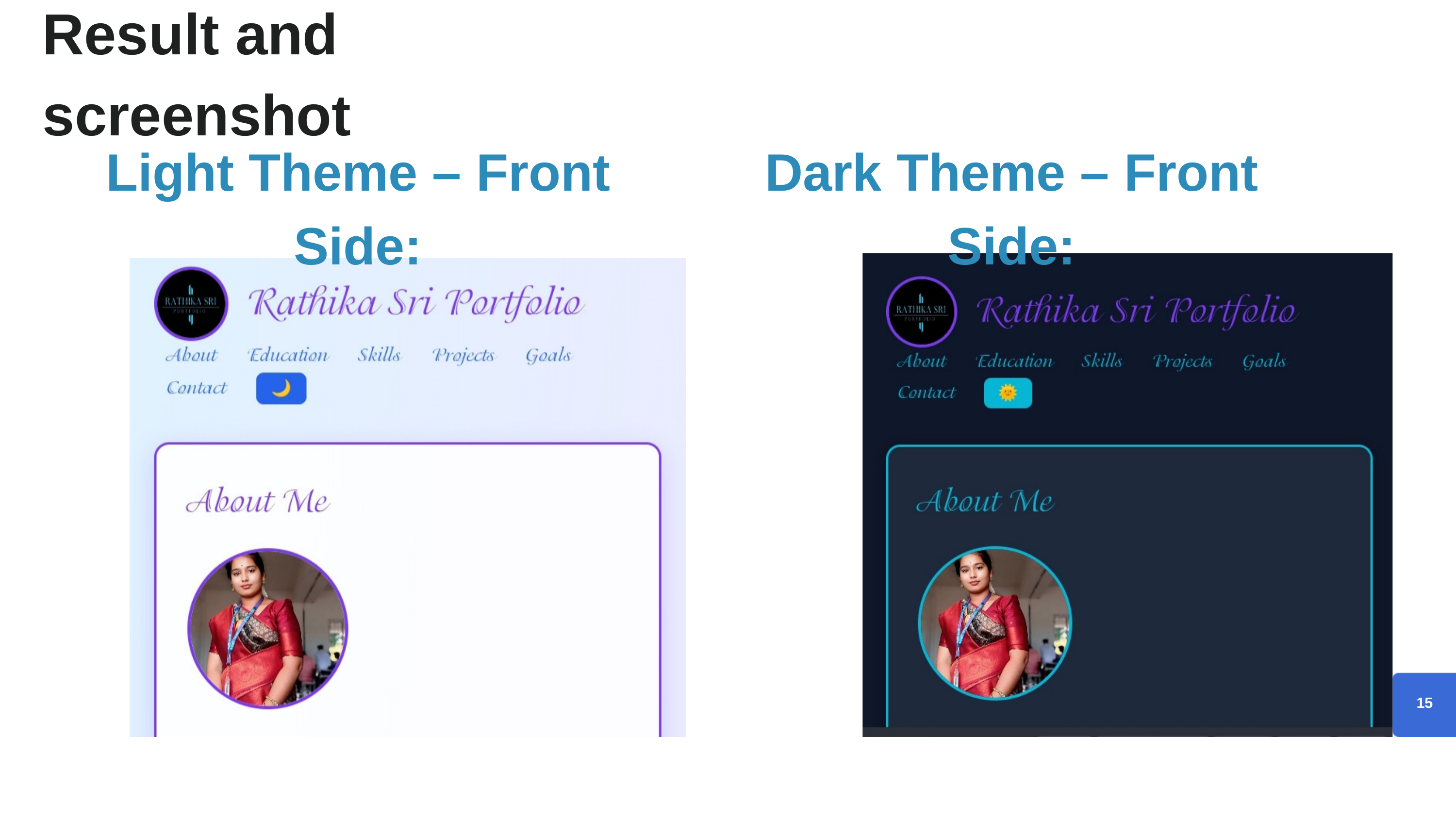

Result and screenshot
Light Theme – Front Side:
Dark Theme – Front Side:

15